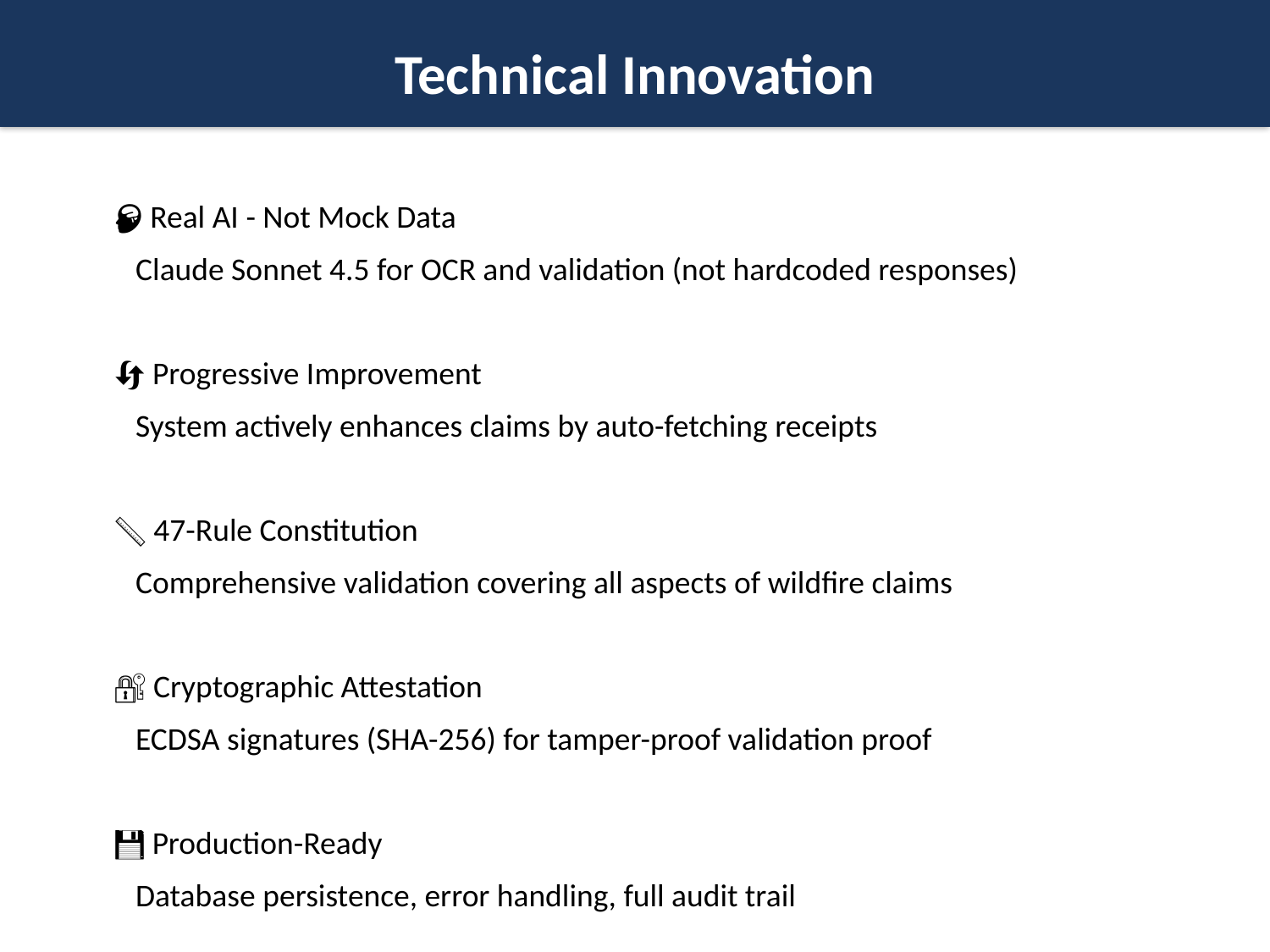

Technical Innovation
🧠 Real AI - Not Mock Data
   Claude Sonnet 4.5 for OCR and validation (not hardcoded responses)

🔄 Progressive Improvement
   System actively enhances claims by auto-fetching receipts

📏 47-Rule Constitution
   Comprehensive validation covering all aspects of wildfire claims

🔐 Cryptographic Attestation
   ECDSA signatures (SHA-256) for tamper-proof validation proof

💾 Production-Ready
   Database persistence, error handling, full audit trail